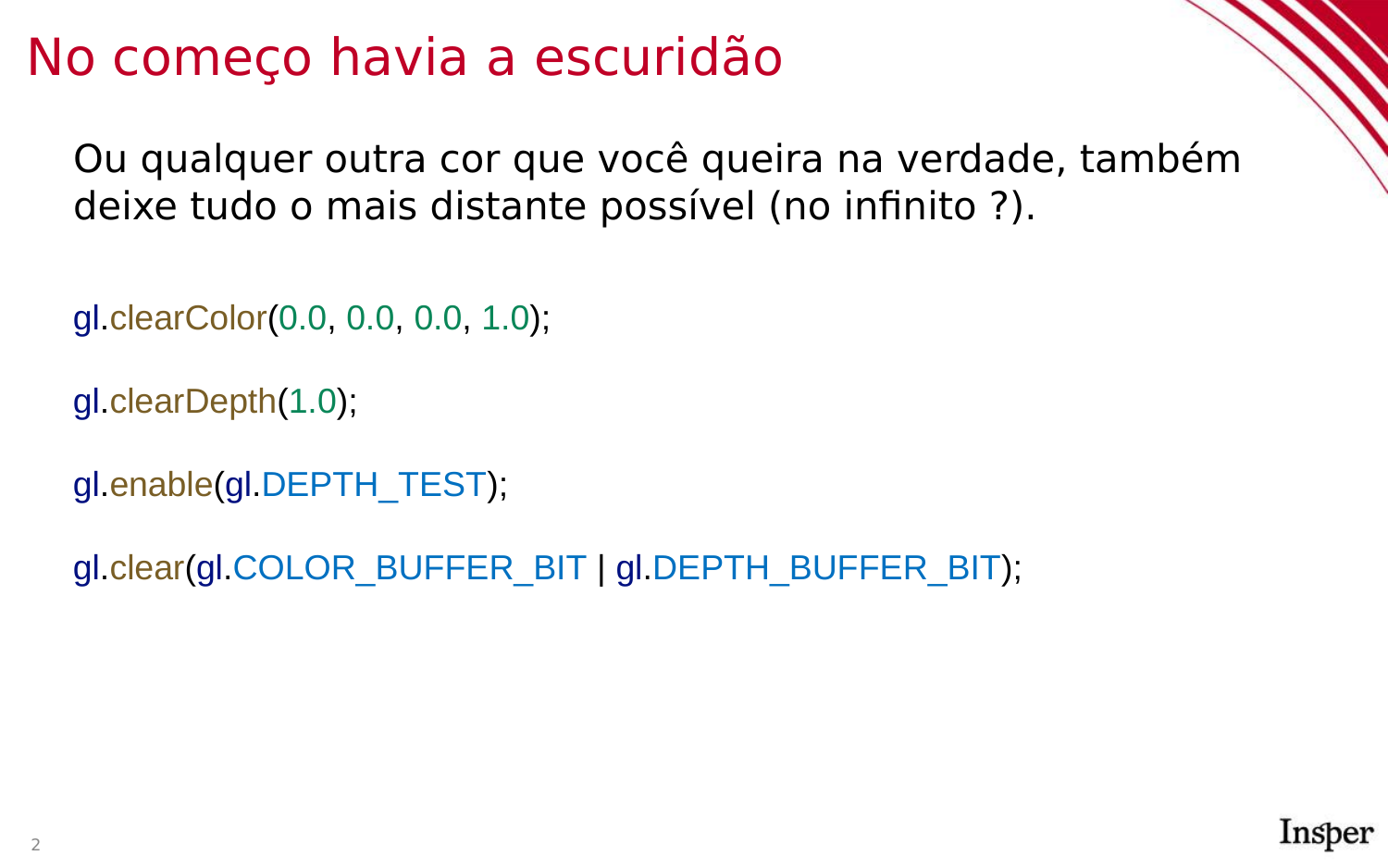

# No começo havia a escuridão
Ou qualquer outra cor que você queira na verdade, também deixe tudo o mais distante possível (no infinito ?).
gl.clearColor(0.0, 0.0, 0.0, 1.0);

gl.clearDepth(1.0);

gl.enable(gl.DEPTH_TEST);

gl.clear(gl.COLOR_BUFFER_BIT | gl.DEPTH_BUFFER_BIT);
2